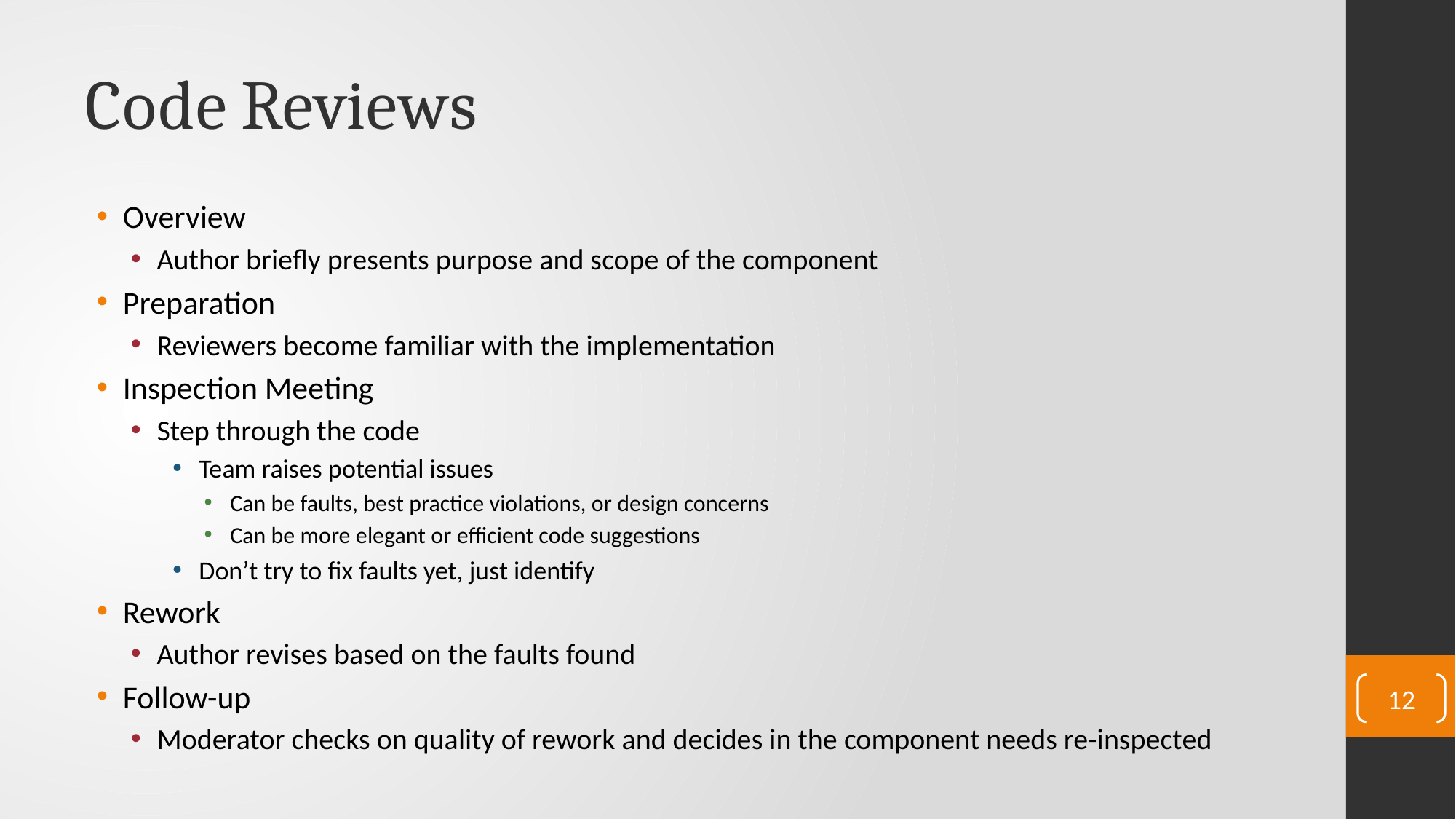

# Code Reviews
Overview
Author briefly presents purpose and scope of the component
Preparation
Reviewers become familiar with the implementation
Inspection Meeting
Step through the code
Team raises potential issues
Can be faults, best practice violations, or design concerns
Can be more elegant or efficient code suggestions
Don’t try to fix faults yet, just identify
Rework
Author revises based on the faults found
Follow-up
Moderator checks on quality of rework and decides in the component needs re-inspected
12